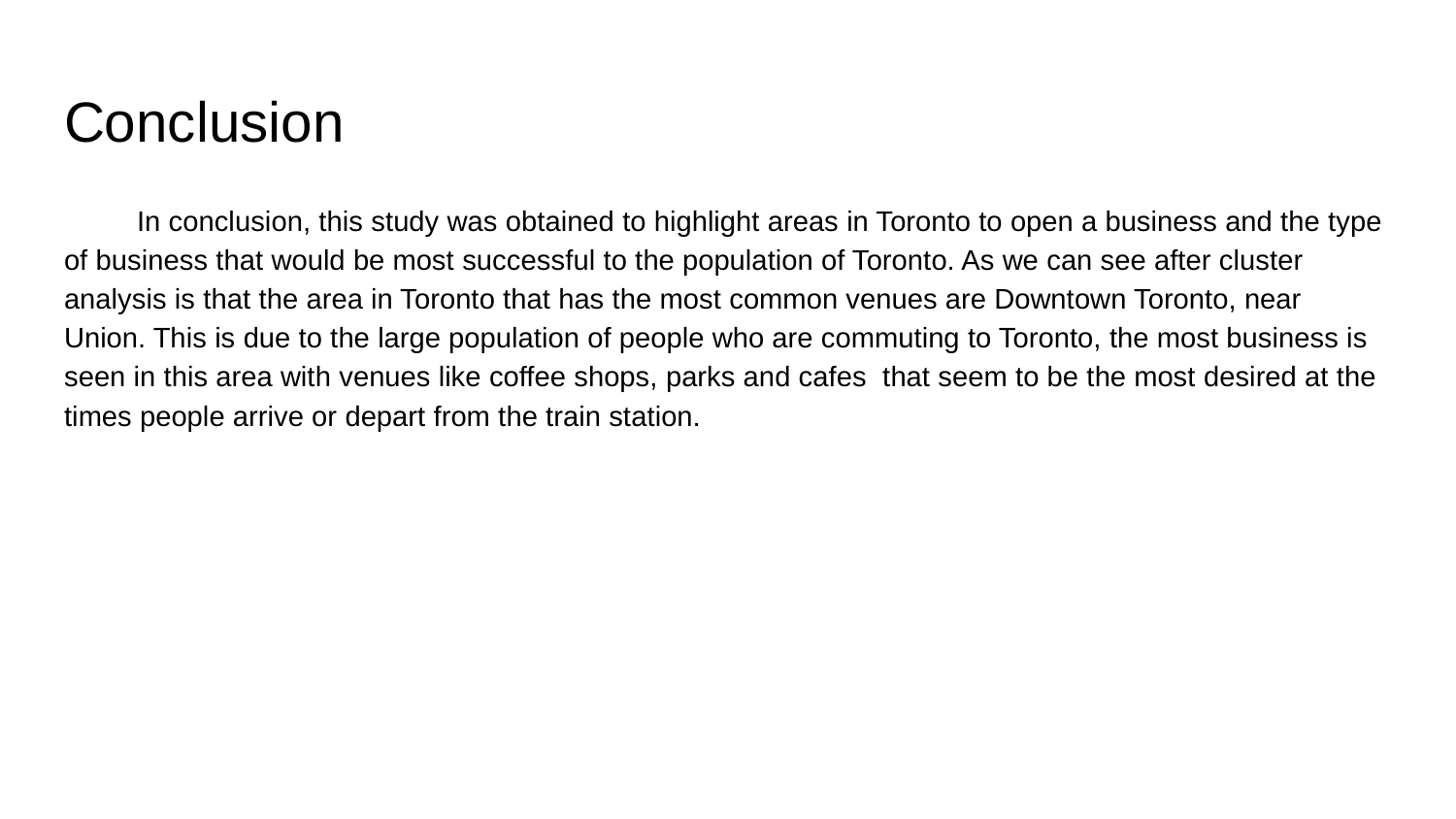

# Conclusion
In conclusion, this study was obtained to highlight areas in Toronto to open a business and the type of business that would be most successful to the population of Toronto. As we can see after cluster analysis is that the area in Toronto that has the most common venues are Downtown Toronto, near Union. This is due to the large population of people who are commuting to Toronto, the most business is seen in this area with venues like coffee shops, parks and cafes  that seem to be the most desired at the times people arrive or depart from the train station.